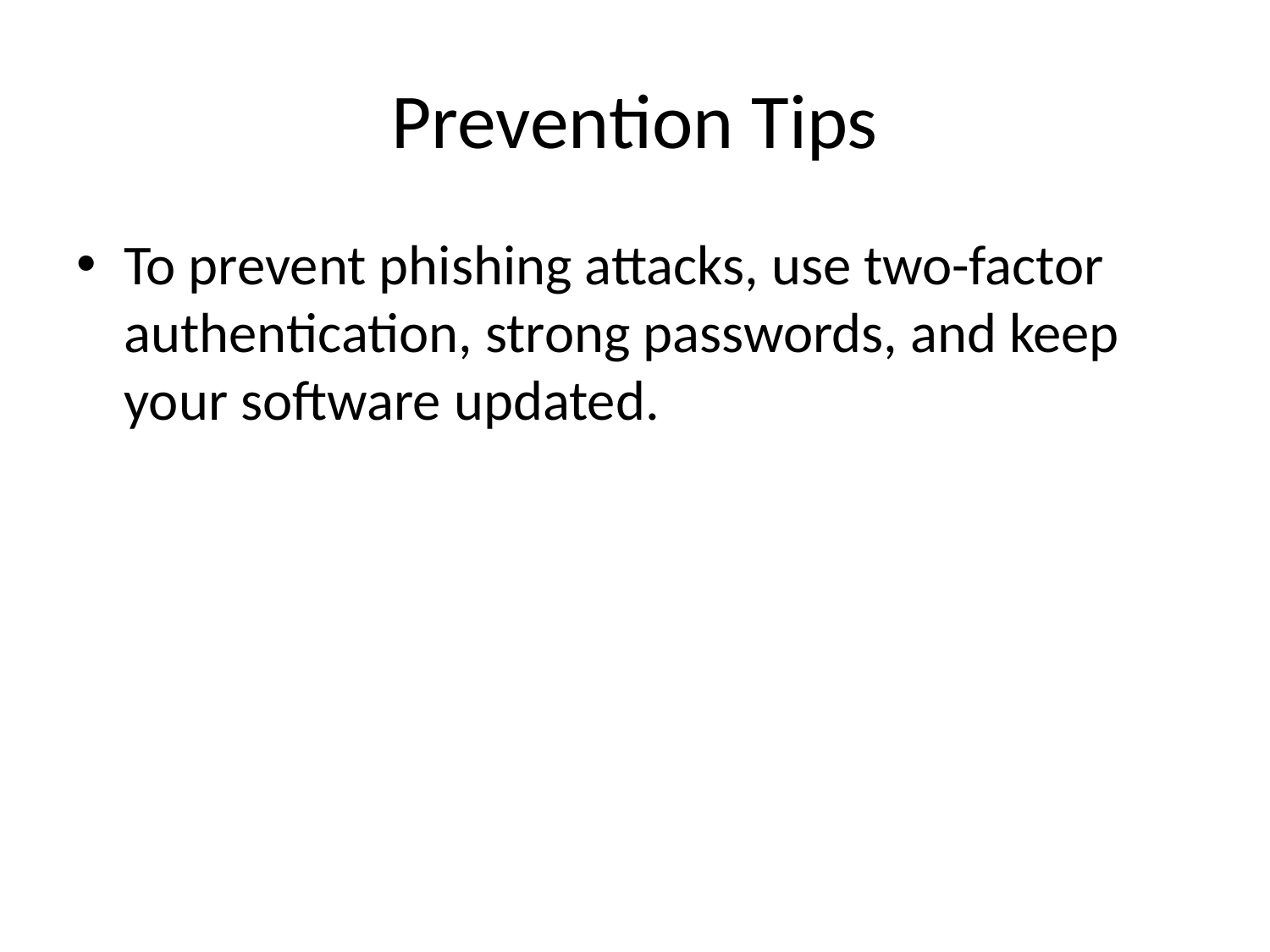

# Prevention Tips
To prevent phishing attacks, use two-factor authentication, strong passwords, and keep your software updated.